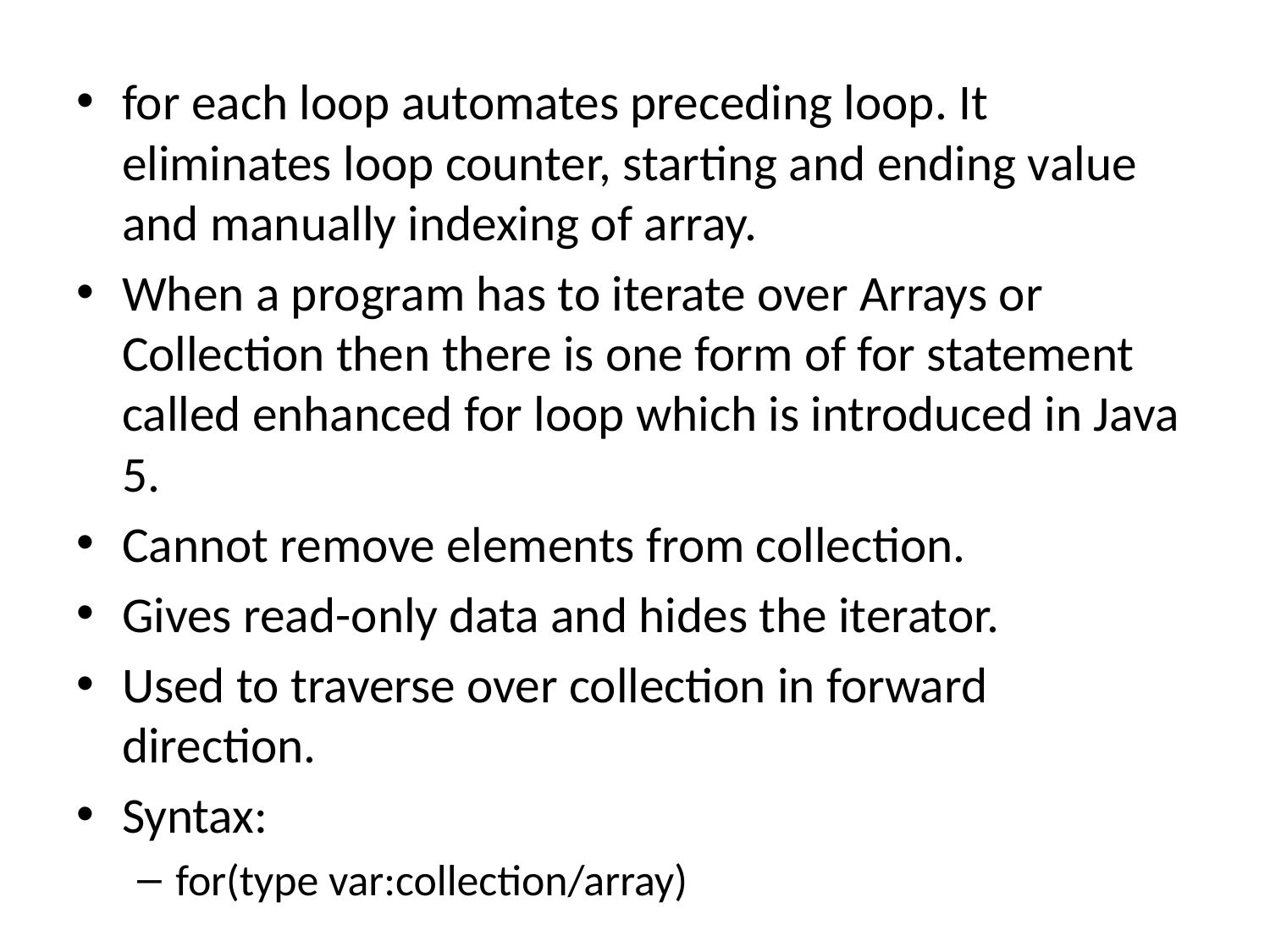

for each loop automates preceding loop. It eliminates loop counter, starting and ending value and manually indexing of array.
When a program has to iterate over Arrays or Collection then there is one form of for statement called enhanced for loop which is introduced in Java 5.
Cannot remove elements from collection.
Gives read-only data and hides the iterator.
Used to traverse over collection in forward direction.
Syntax:
for(type var:collection/array)